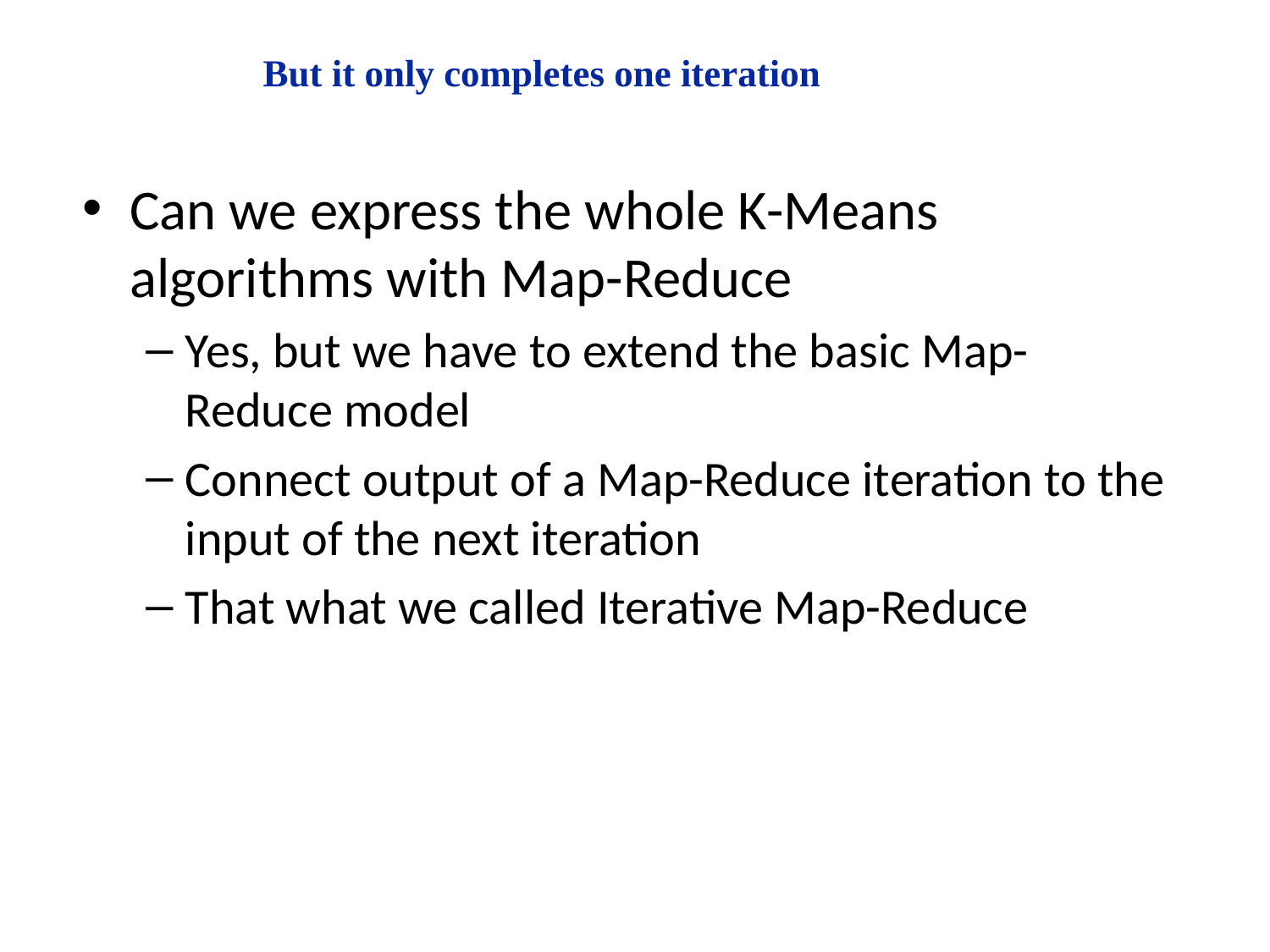

But it only completes one iteration
Can we express the whole K-Means algorithms with Map-Reduce
Yes, but we have to extend the basic Map-Reduce model
Connect output of a Map-Reduce iteration to the input of the next iteration
That what we called Iterative Map-Reduce